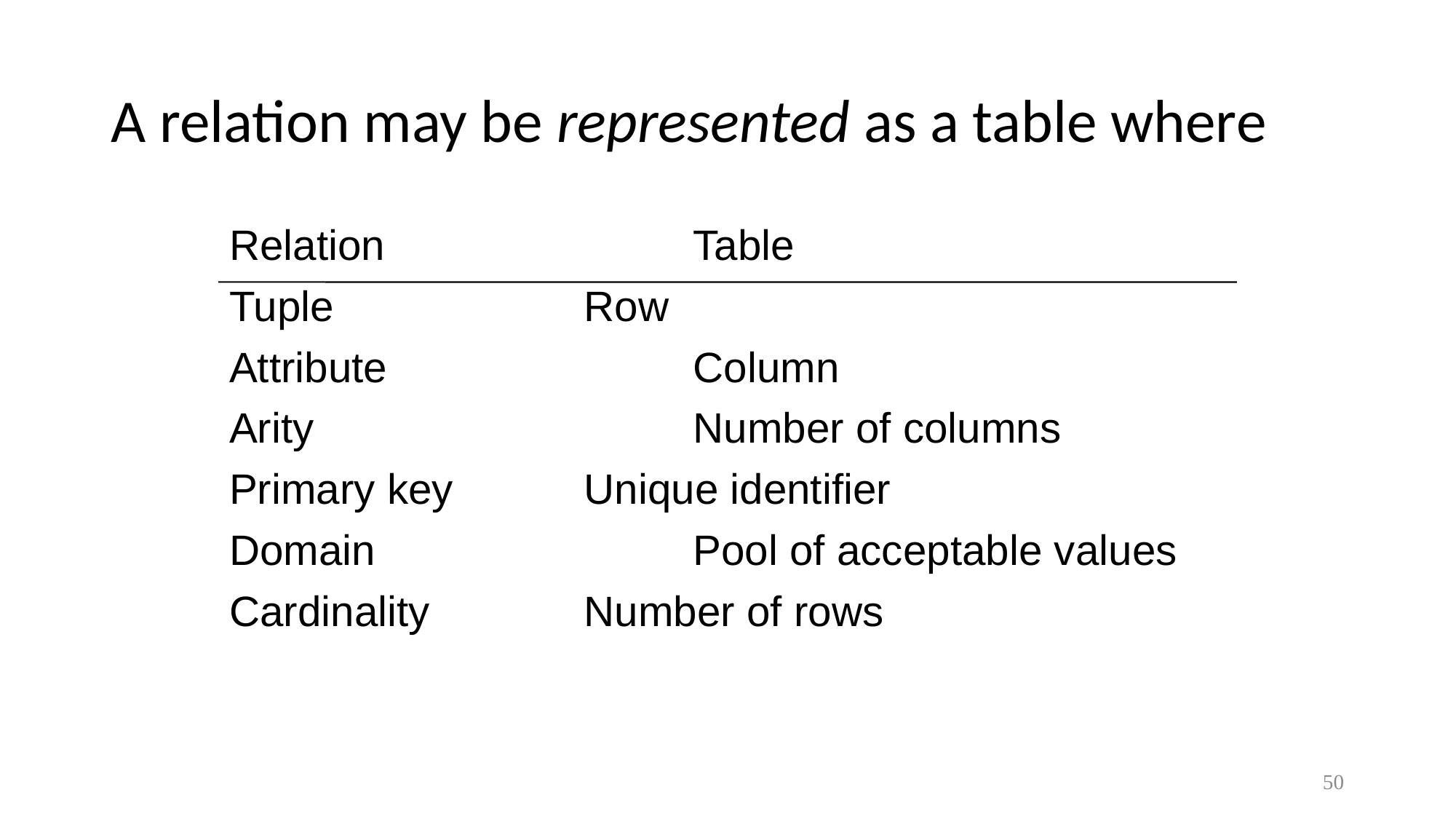

# A relation may be represented as a table where
Relation			Table
Tuple			Row
Attribute			Column
Arity				Number of columns
Primary key		Unique identifier
Domain			Pool of acceptable values
Cardinality		Number of rows

50